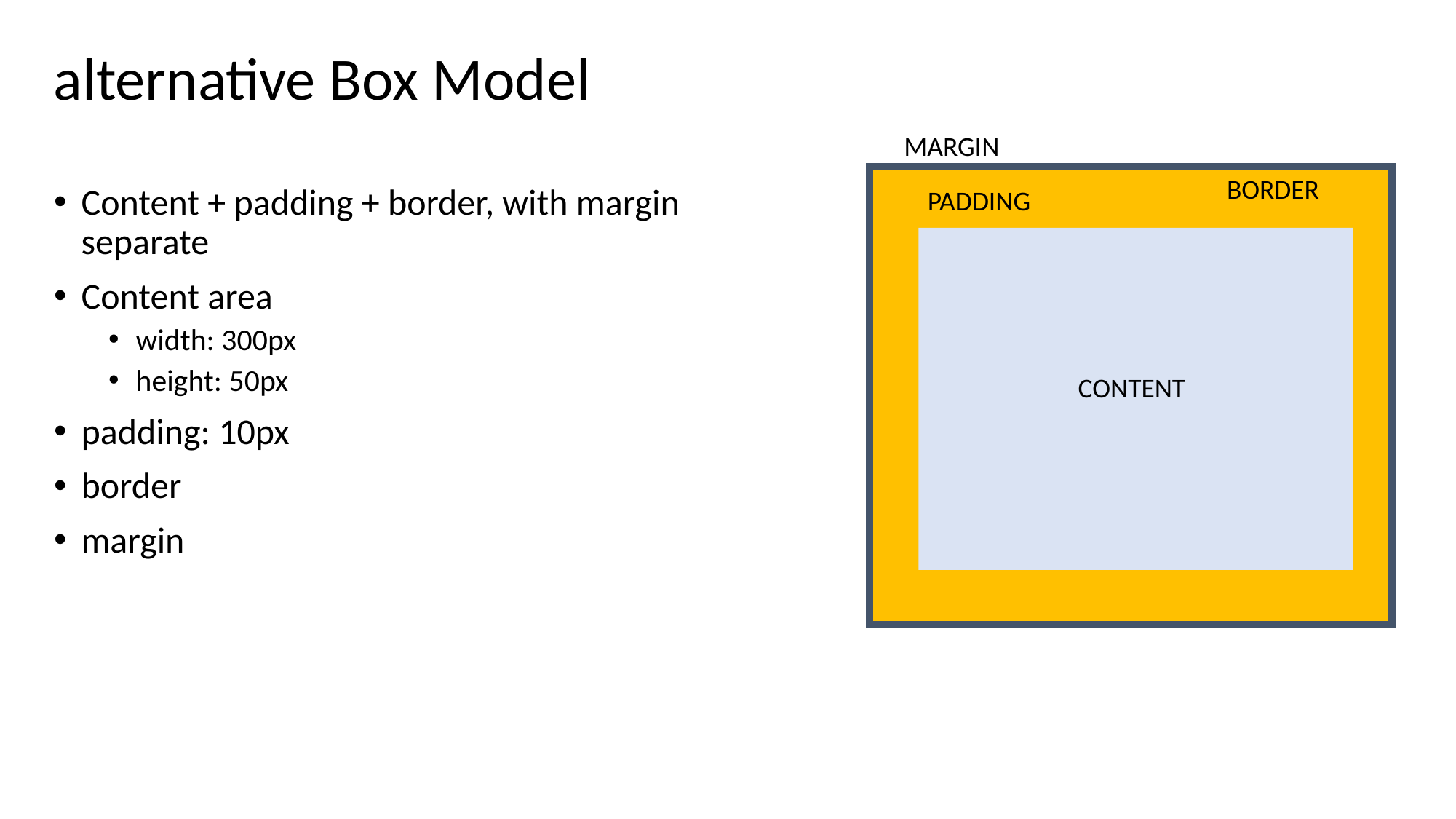

# alternative Box Model
MARGIN

BORDER
Content + padding + border, with margin separate
Content area
width: 300px
height: 50px
padding: 10px
border
margin
PADDING

CONTENT